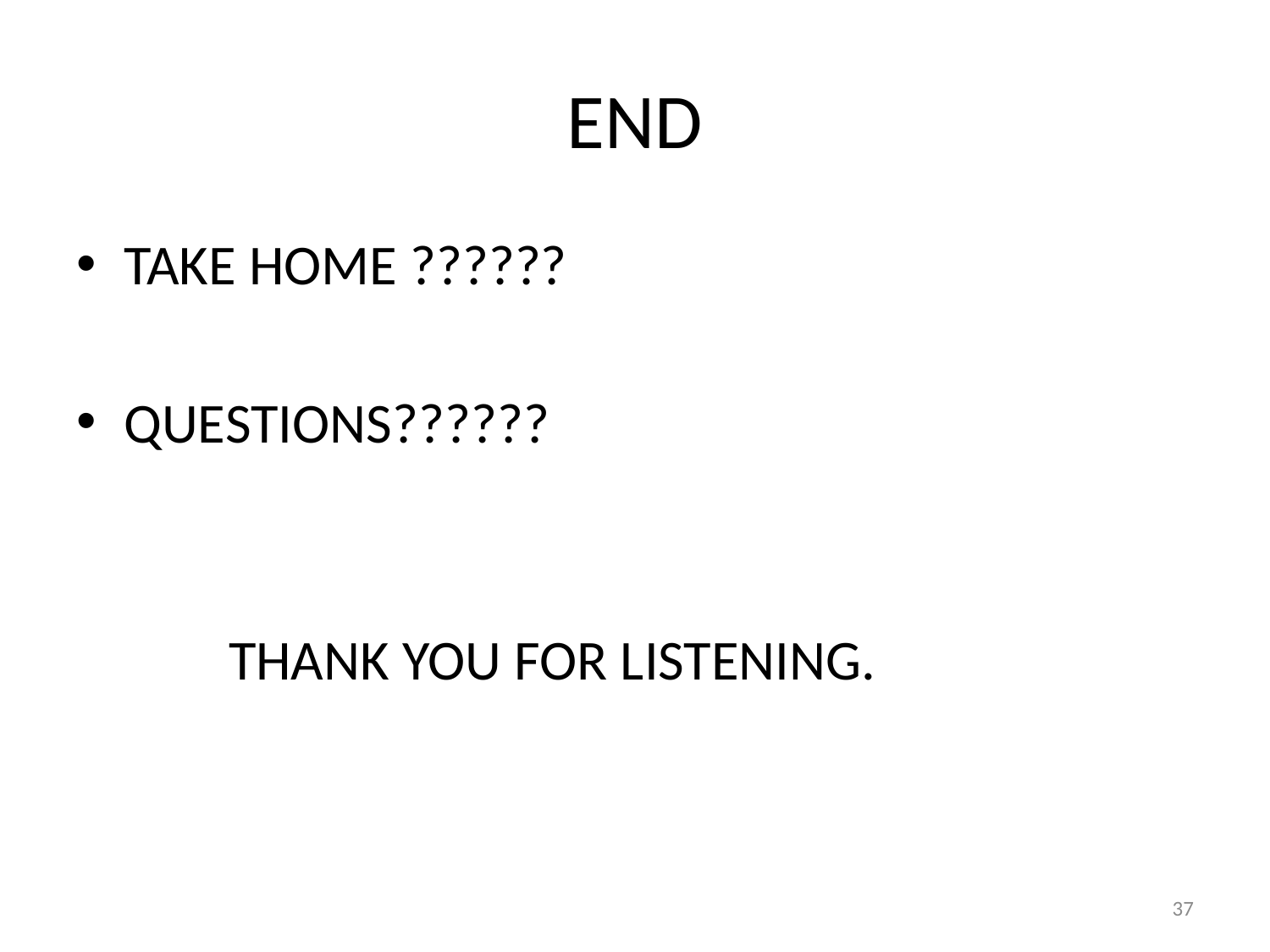

# END
TAKE HOME ??????

QUESTIONS??????

            THANK YOU FOR LISTENING.
37